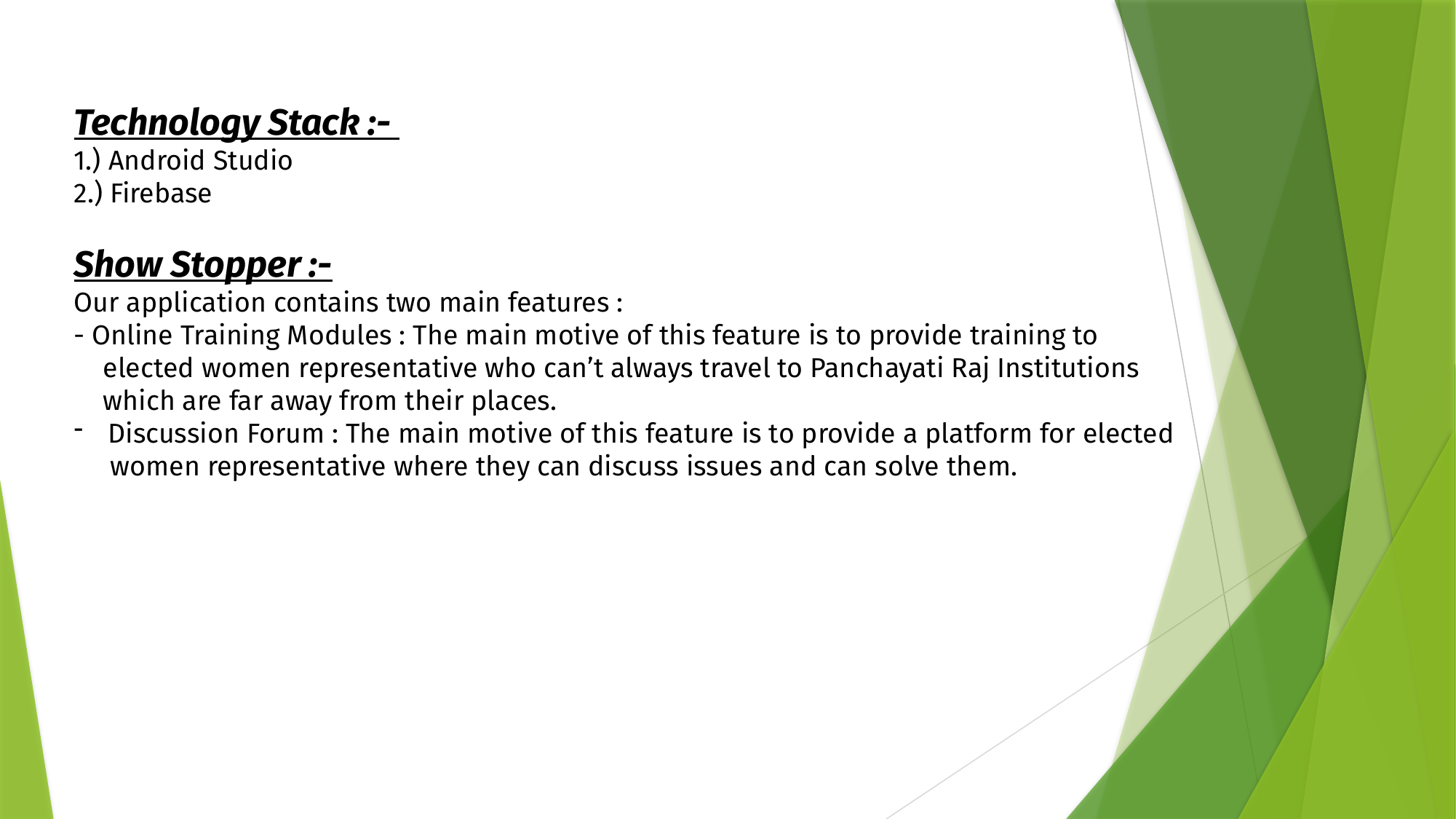

Technology Stack :-
1.) Android Studio
2.) Firebase

Show Stopper :-
Our application contains two main features :
- Online Training Modules : The main motive of this feature is to provide training to
    elected women representative who can’t always travel to Panchayati Raj Institutions
    which are far away from their places.
Discussion Forum : The main motive of this feature is to provide a platform for elected
     women representative where they can discuss issues and can solve them.